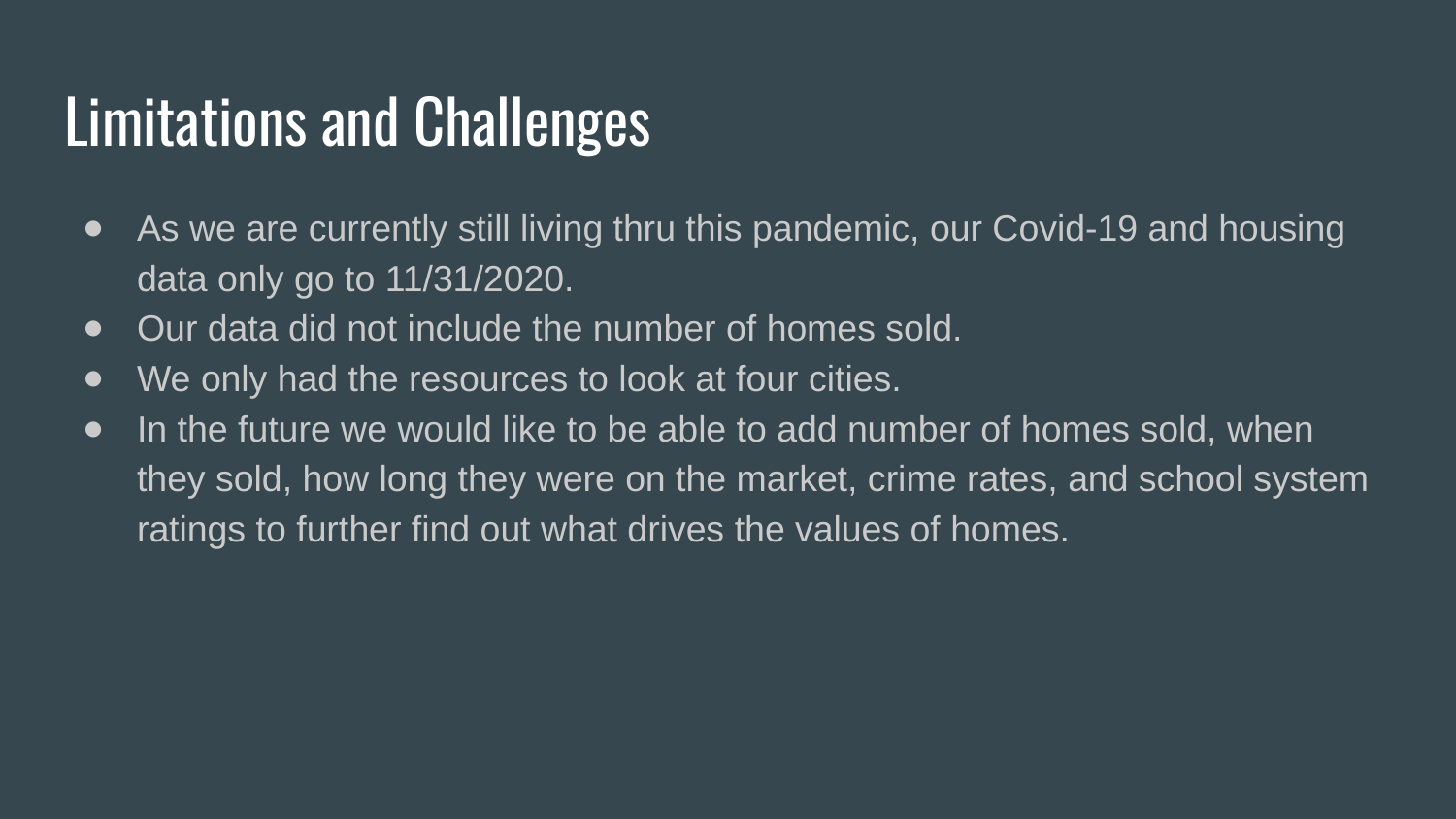

# Limitations and Challenges
As we are currently still living thru this pandemic, our Covid-19 and housing data only go to 11/31/2020.
Our data did not include the number of homes sold.
We only had the resources to look at four cities.
In the future we would like to be able to add number of homes sold, when they sold, how long they were on the market, crime rates, and school system ratings to further find out what drives the values of homes.